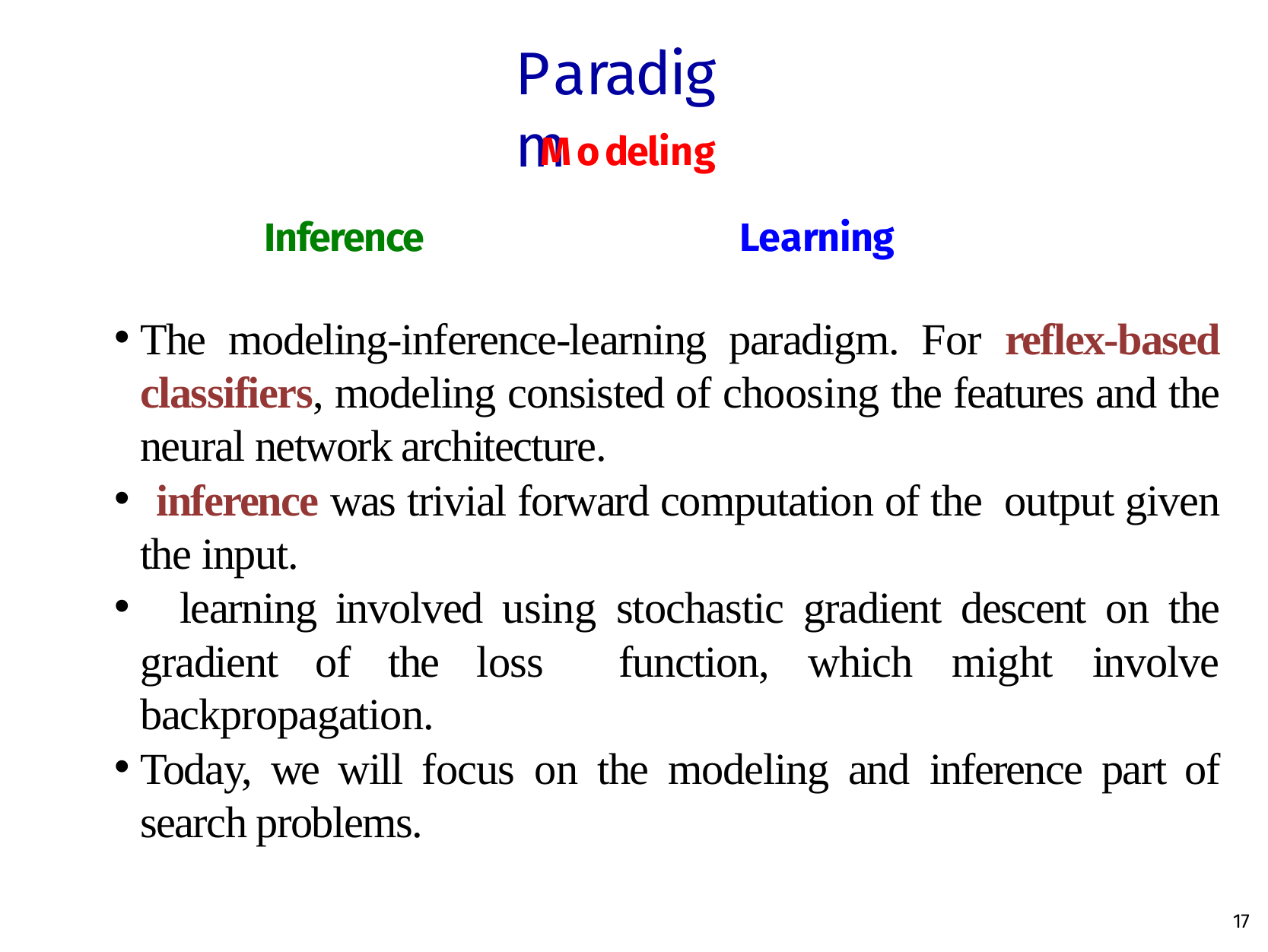

# Paradigm
Modeling
Inference
Learning
The modeling-inference-learning paradigm. For reflex-based classifiers, modeling consisted of choosing the features and the neural network architecture.
 inference was trivial forward computation of the  output given the input.
  learning involved using stochastic gradient descent on the gradient of the loss  function, which might involve backpropagation.
Today, we will focus on the modeling and inference part of search problems.

17